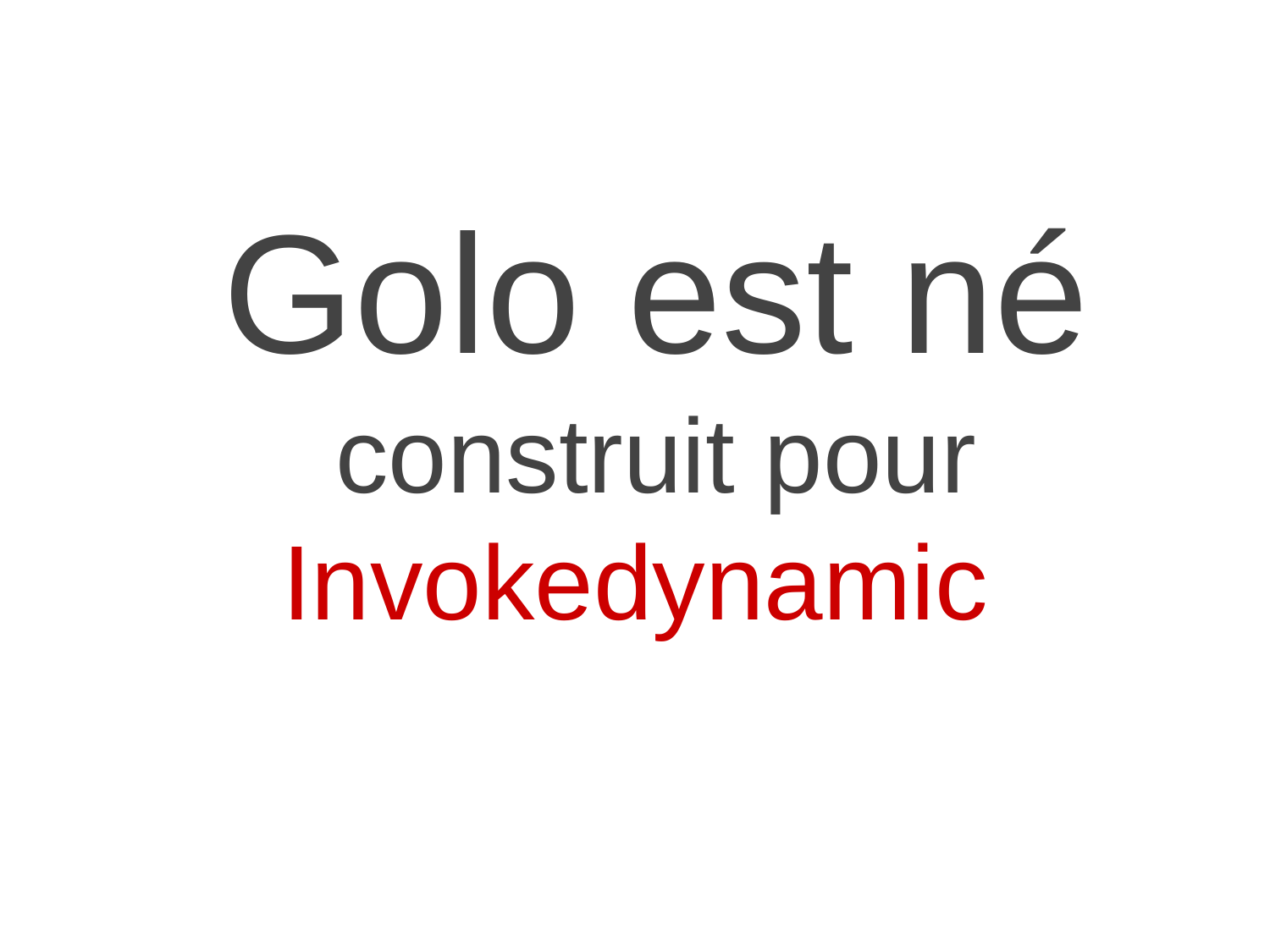

# Golo est né
construit pour Invokedynamic